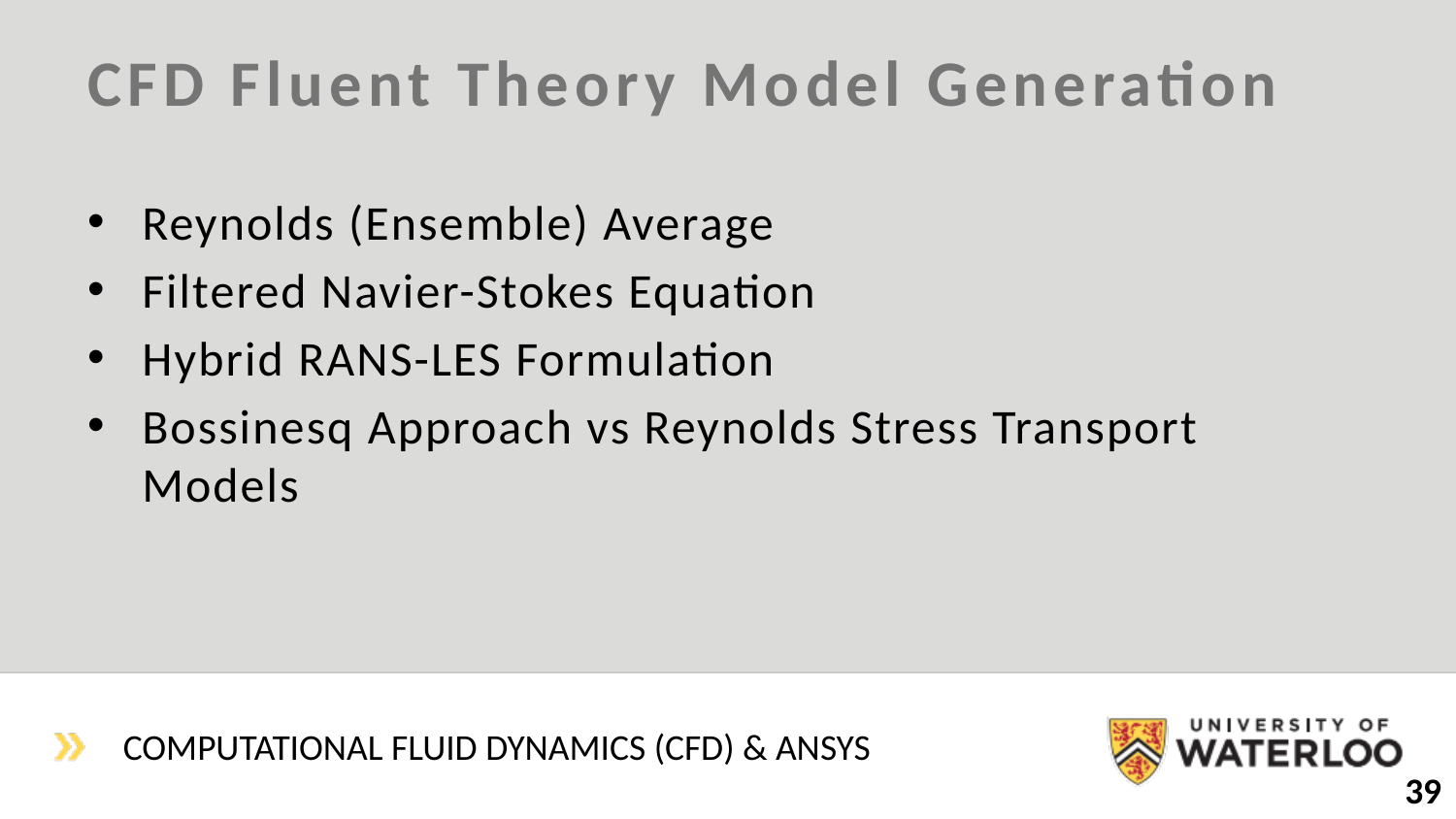

# CFD Fluent Theory Model Generation
Reynolds (Ensemble) Average
Filtered Navier-Stokes Equation
Hybrid RANS-LES Formulation
Bossinesq Approach vs Reynolds Stress Transport Models
Computational Fluid Dynamics (CFD) & ANSYS
39